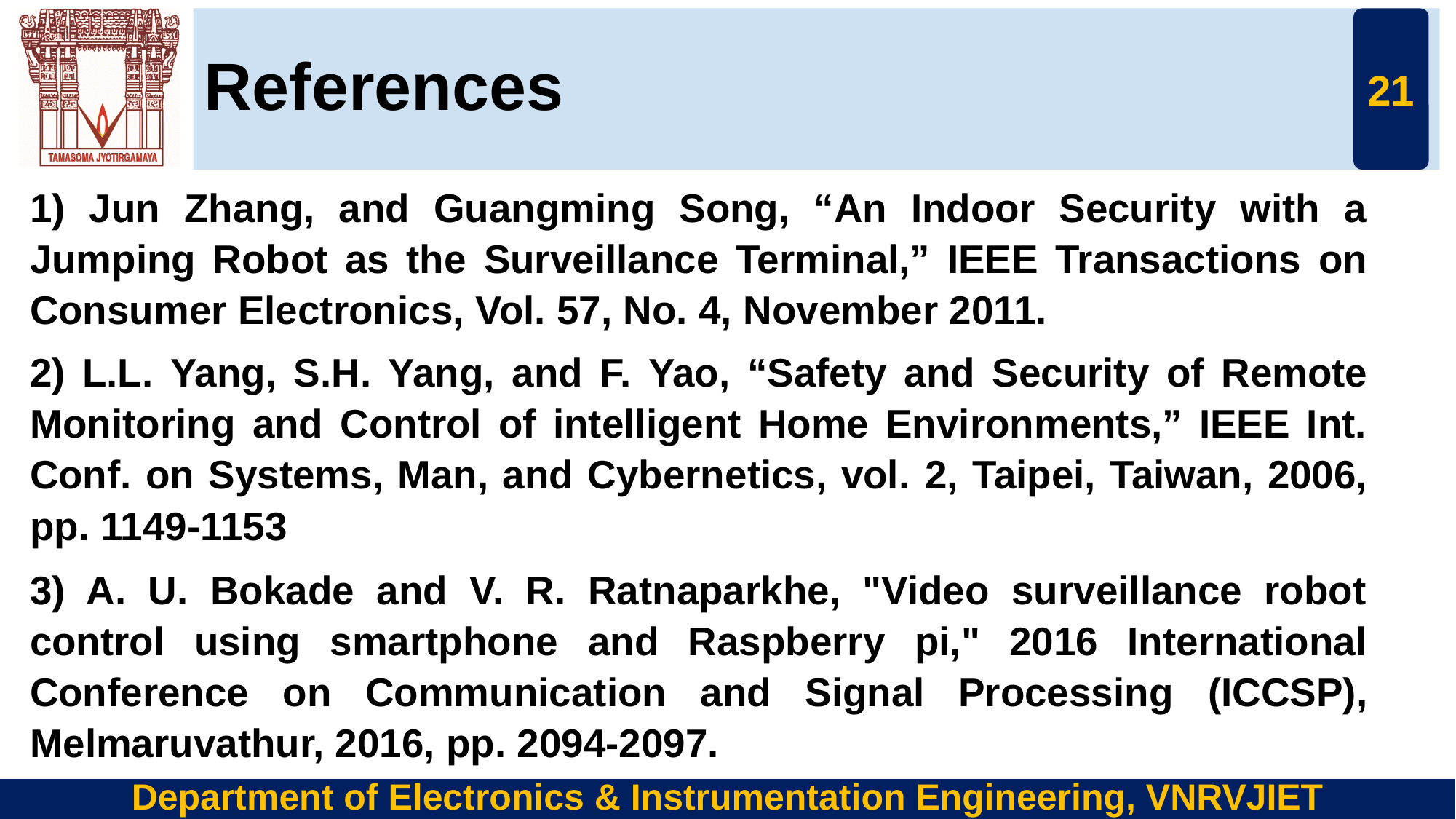

# References
21
1) Jun Zhang, and Guangming Song, “An Indoor Security with a Jumping Robot as the Surveillance Terminal,” IEEE Transactions on Consumer Electronics, Vol. 57, No. 4, November 2011.
2) L.L. Yang, S.H. Yang, and F. Yao, “Safety and Security of Remote Monitoring and Control of intelligent Home Environments,” IEEE Int. Conf. on Systems, Man, and Cybernetics, vol. 2, Taipei, Taiwan, 2006, pp. 1149-1153
3) A. U. Bokade and V. R. Ratnaparkhe, "Video surveillance robot control using smartphone and Raspberry pi," 2016 International Conference on Communication and Signal Processing (ICCSP), Melmaruvathur, 2016, pp. 2094-2097.

Department of Electronics & Instrumentation Engineering, VNRVJIET